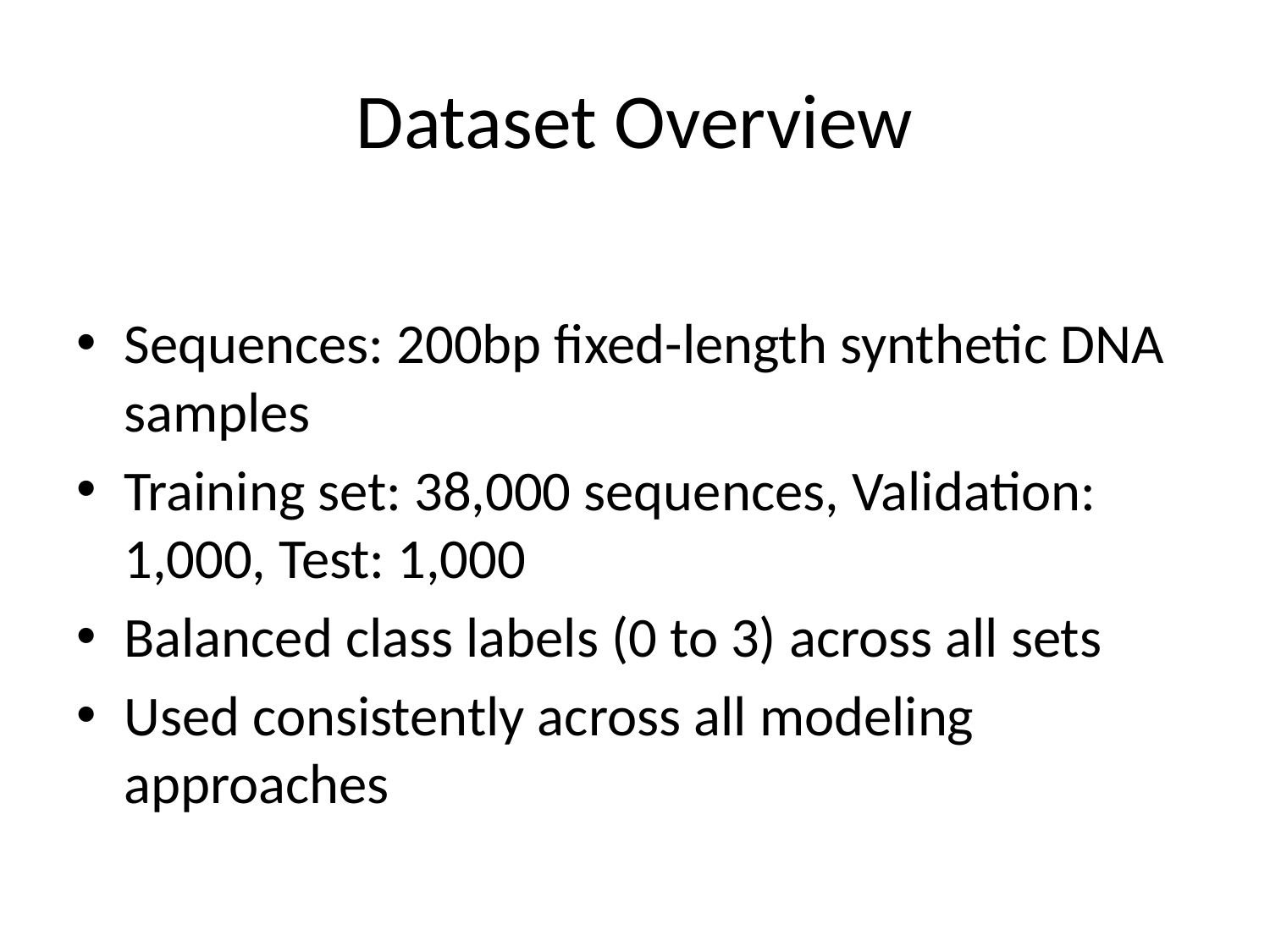

# Dataset Overview

Sequences: 200bp fixed-length synthetic DNA samples
Training set: 38,000 sequences, Validation: 1,000, Test: 1,000
Balanced class labels (0 to 3) across all sets
Used consistently across all modeling approaches